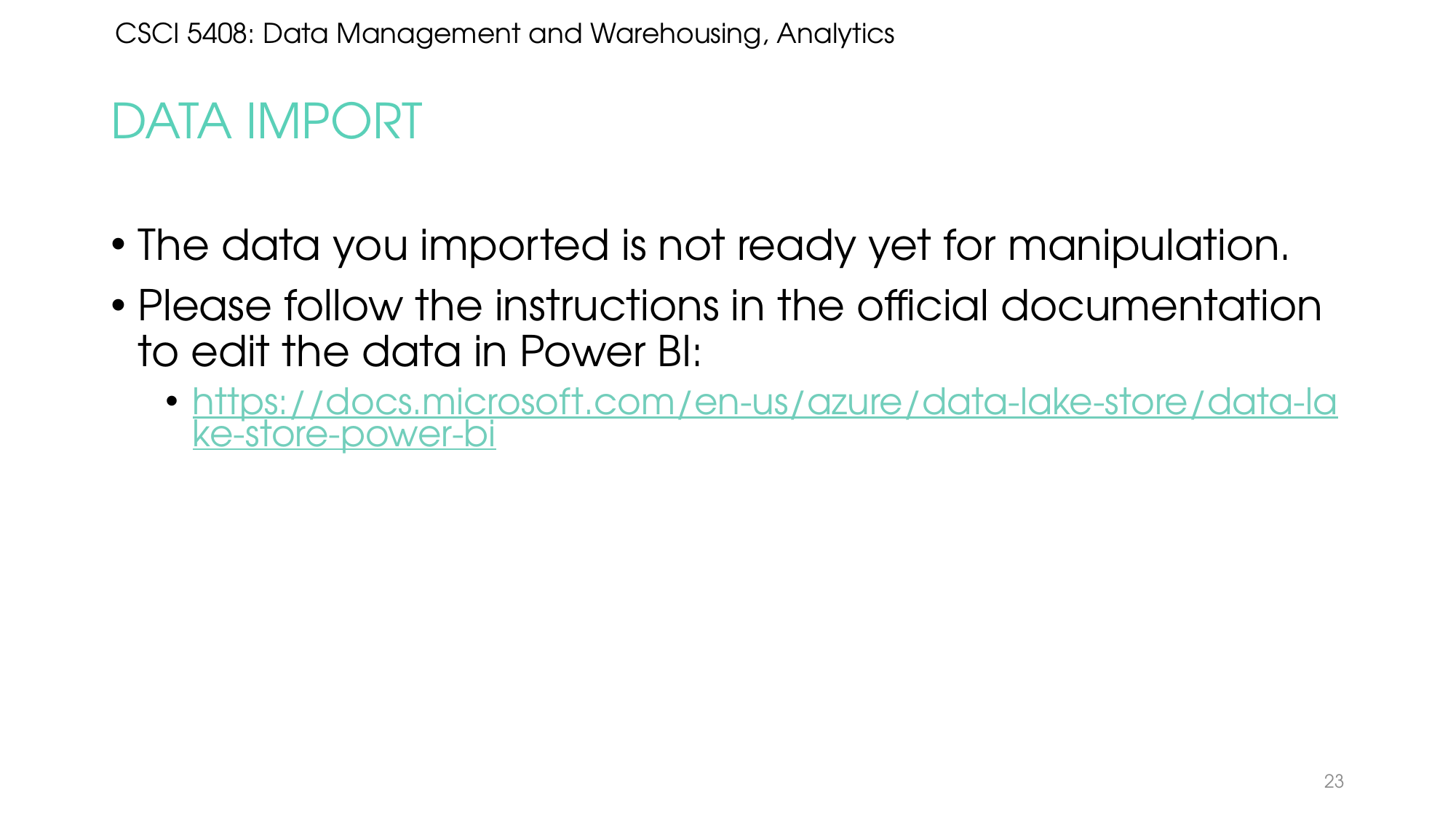

# DATA IMPORT
The data you imported is not ready yet for manipulation.
Please follow the instructions in the official documentation to edit the data in Power BI:
https://docs.microsoft.com/en-us/azure/data-lake-store/data-lake-store-power-bi

23